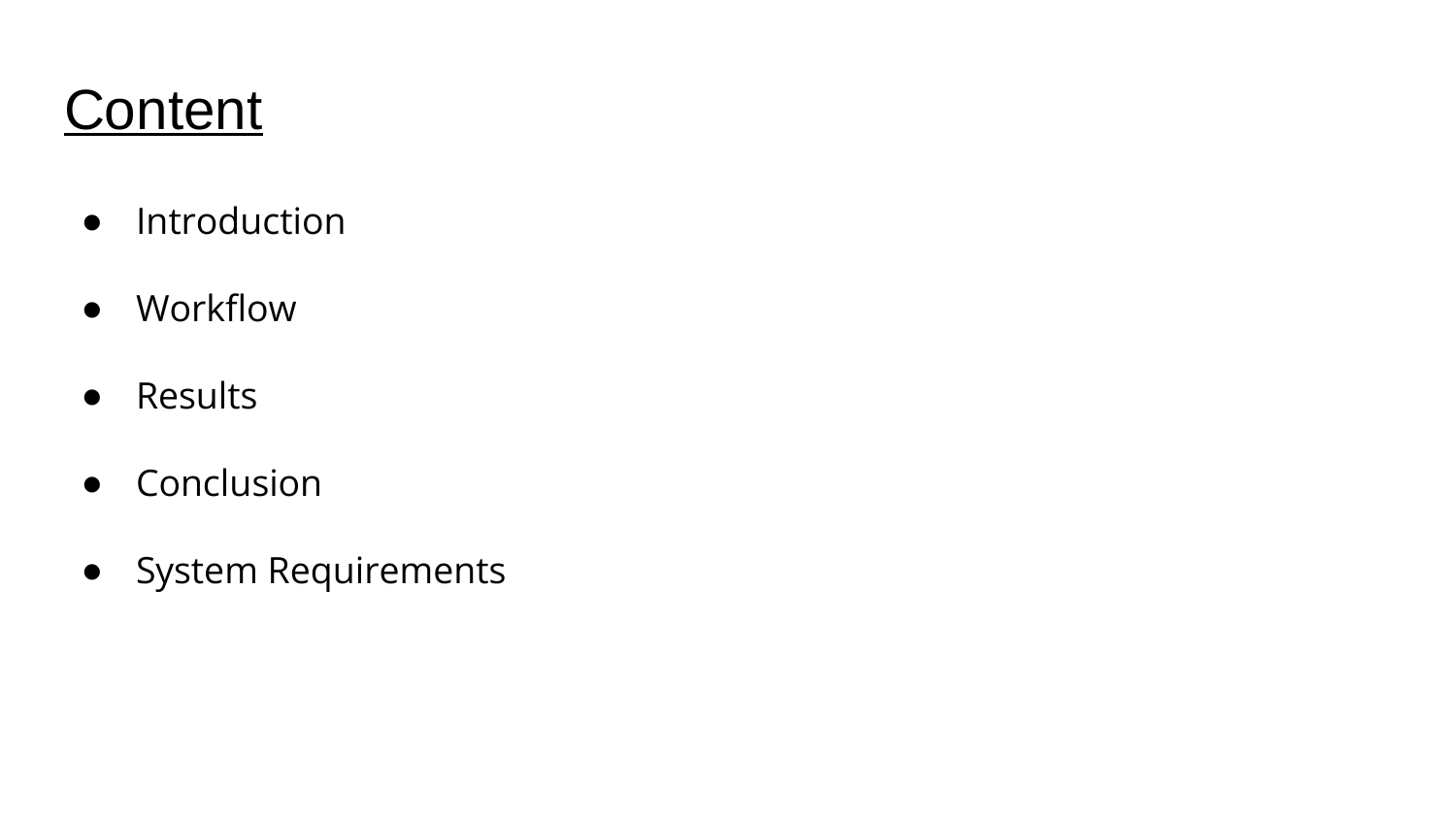

Content
Introduction
Workflow
Results
Conclusion
System Requirements